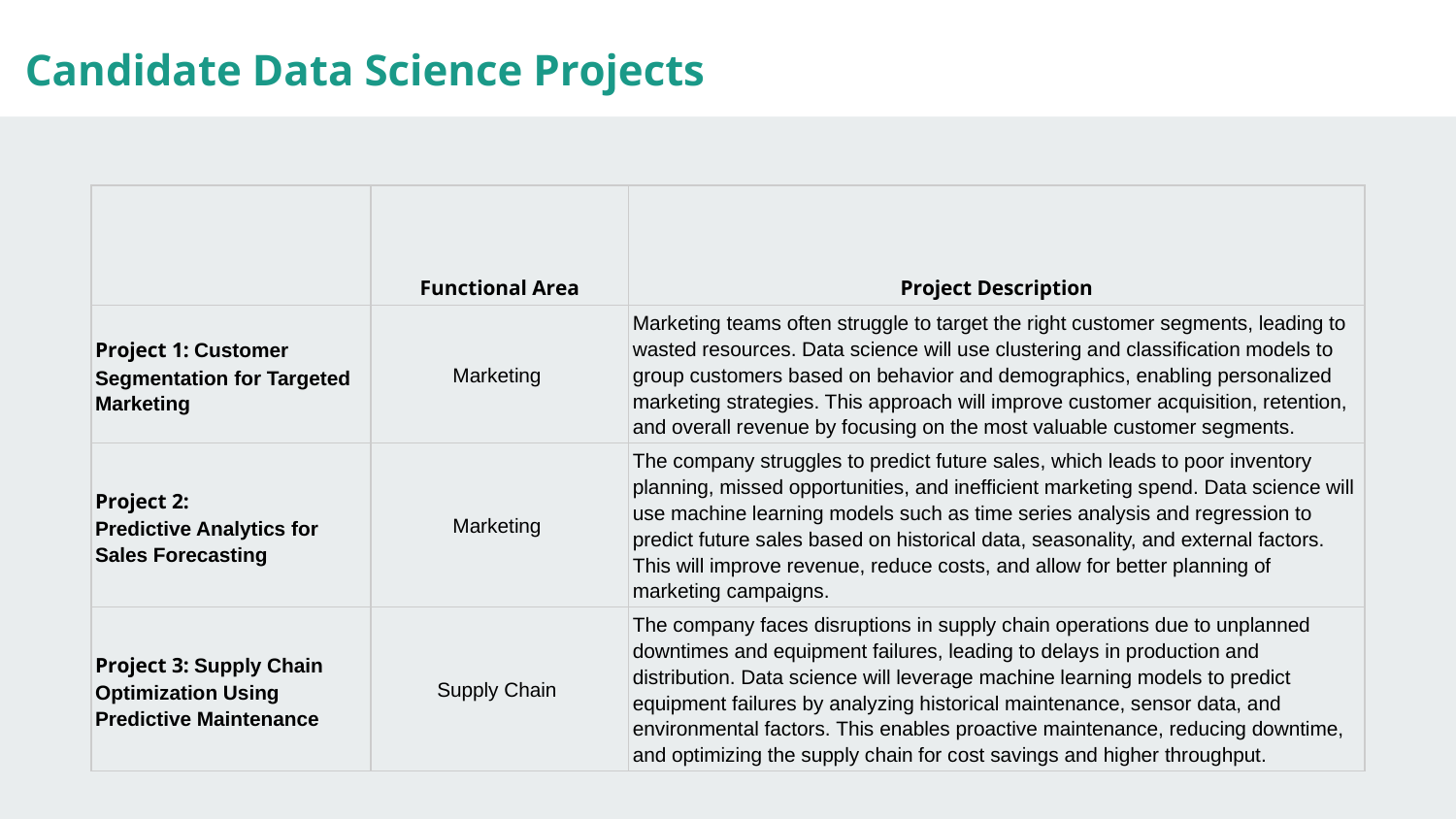

Candidate Data Science Projects

|  | Functional Area | Project Description |
| --- | --- | --- |
| Project 1: Customer Segmentation for Targeted Marketing | Marketing | Marketing teams often struggle to target the right customer segments, leading to wasted resources. Data science will use clustering and classification models to group customers based on behavior and demographics, enabling personalized marketing strategies. This approach will improve customer acquisition, retention, and overall revenue by focusing on the most valuable customer segments. |
| Project 2: Predictive Analytics for Sales Forecasting | Marketing | The company struggles to predict future sales, which leads to poor inventory planning, missed opportunities, and inefficient marketing spend. Data science will use machine learning models such as time series analysis and regression to predict future sales based on historical data, seasonality, and external factors. This will improve revenue, reduce costs, and allow for better planning of marketing campaigns. |
| Project 3: Supply Chain Optimization Using Predictive Maintenance | Supply Chain | The company faces disruptions in supply chain operations due to unplanned downtimes and equipment failures, leading to delays in production and distribution. Data science will leverage machine learning models to predict equipment failures by analyzing historical maintenance, sensor data, and environmental factors. This enables proactive maintenance, reducing downtime, and optimizing the supply chain for cost savings and higher throughput. |